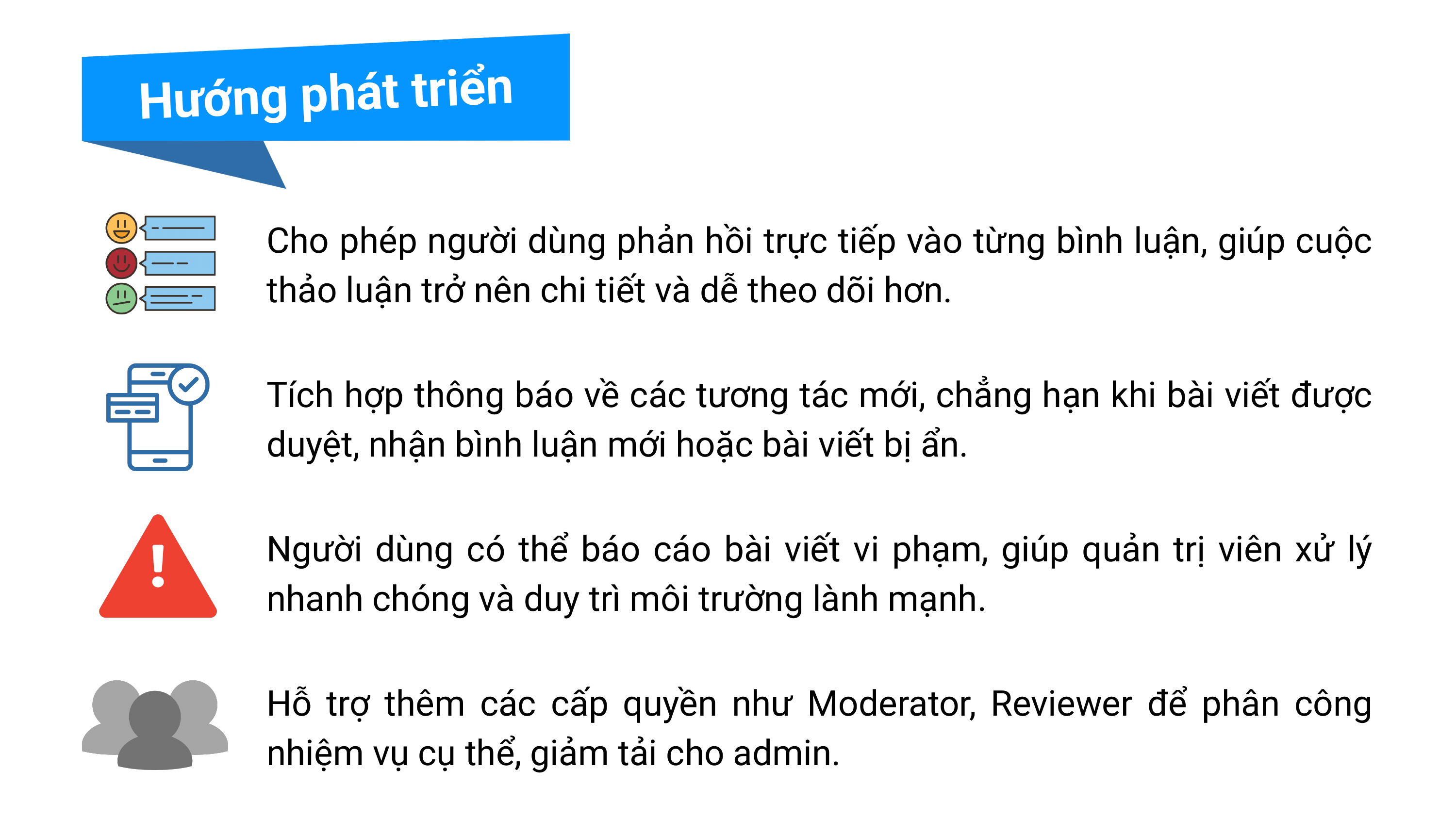

Hướng phát triển
Cho phép người dùng phản hồi trực tiếp vào từng bình luận, giúp cuộc thảo luận trở nên chi tiết và dễ theo dõi hơn.

Tích hợp thông báo về các tương tác mới, chẳng hạn khi bài viết được duyệt, nhận bình luận mới hoặc bài viết bị ẩn.

Người dùng có thể báo cáo bài viết vi phạm, giúp quản trị viên xử lý nhanh chóng và duy trì môi trường lành mạnh.
Hỗ trợ thêm các cấp quyền như Moderator, Reviewer để phân công nhiệm vụ cụ thể, giảm tải cho admin.